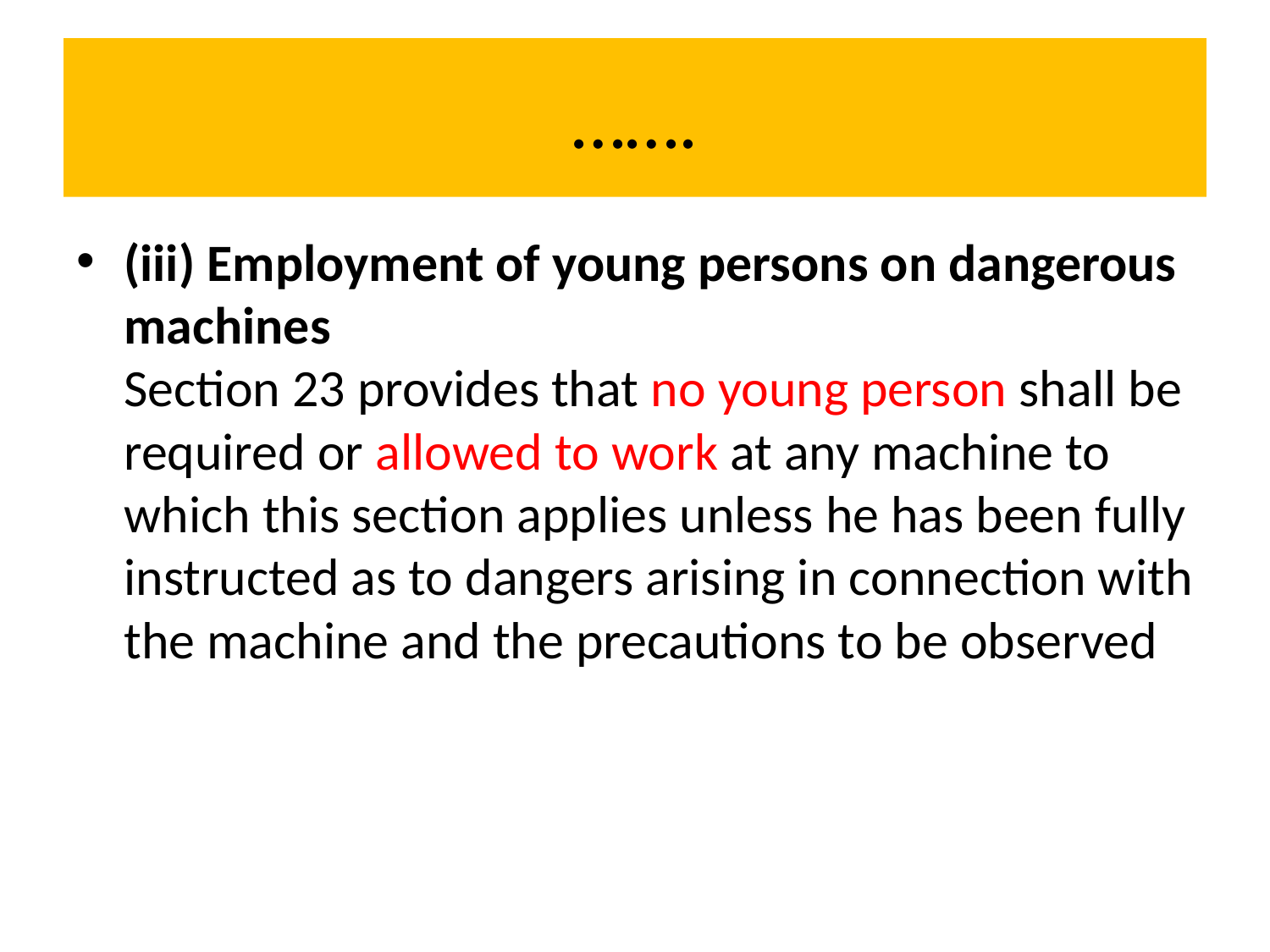

# …….
(iii) Employment of young persons on dangerous machines
Section 23 provides that no young person shall be required or allowed to work at any machine to which this section applies unless he has been fully instructed as to dangers arising in connection with the machine and the precautions to be observed